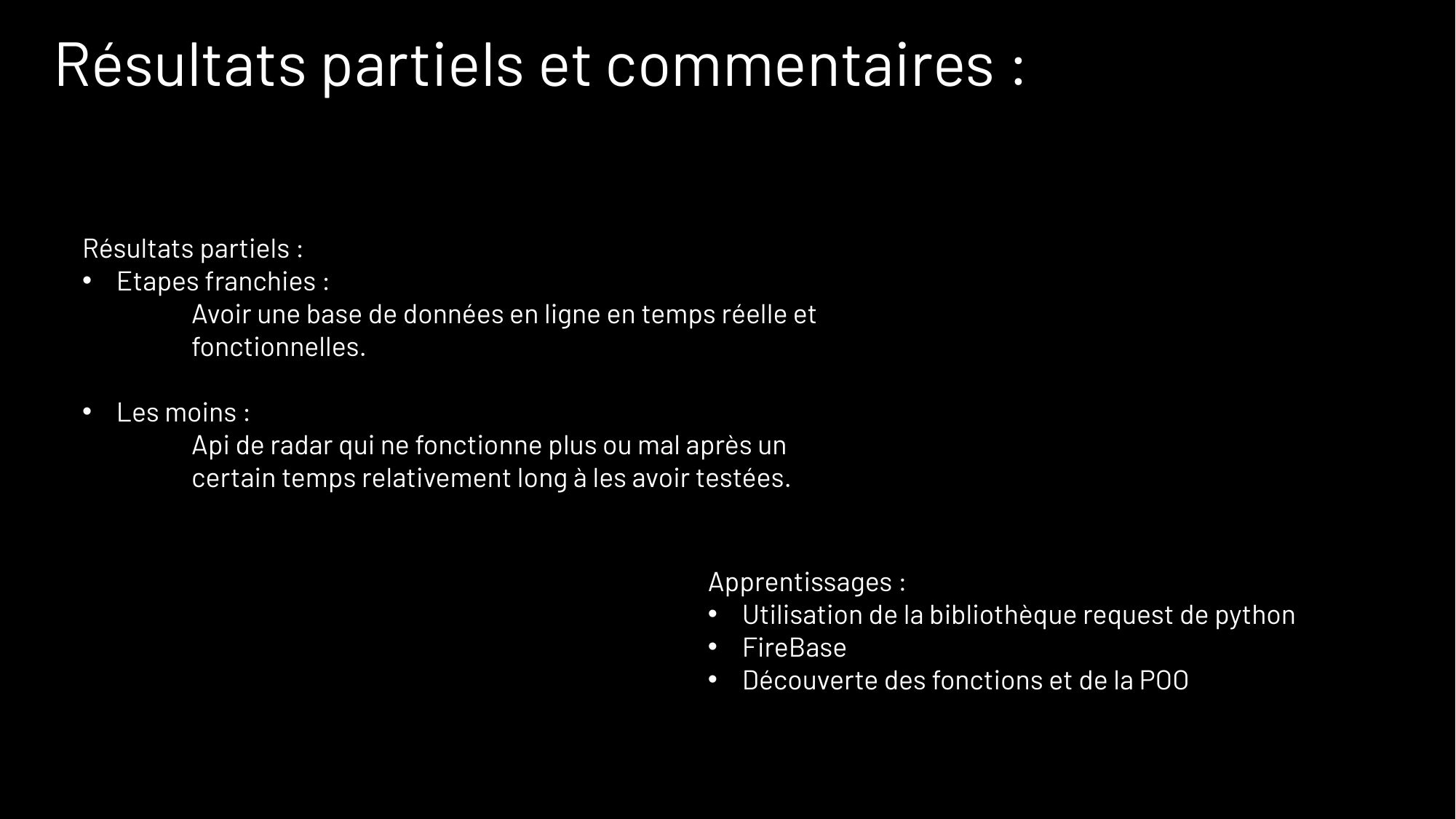

Résultats partiels et commentaires :
Résultats partiels :
Etapes franchies :
	Avoir une base de données en ligne en temps réelle et 	fonctionnelles.

Les moins :
	Api de radar qui ne fonctionne plus ou mal après un 	certain temps relativement long à les avoir testées.
Apprentissages :
Utilisation de la bibliothèque request de python
FireBase
Découverte des fonctions et de la POO